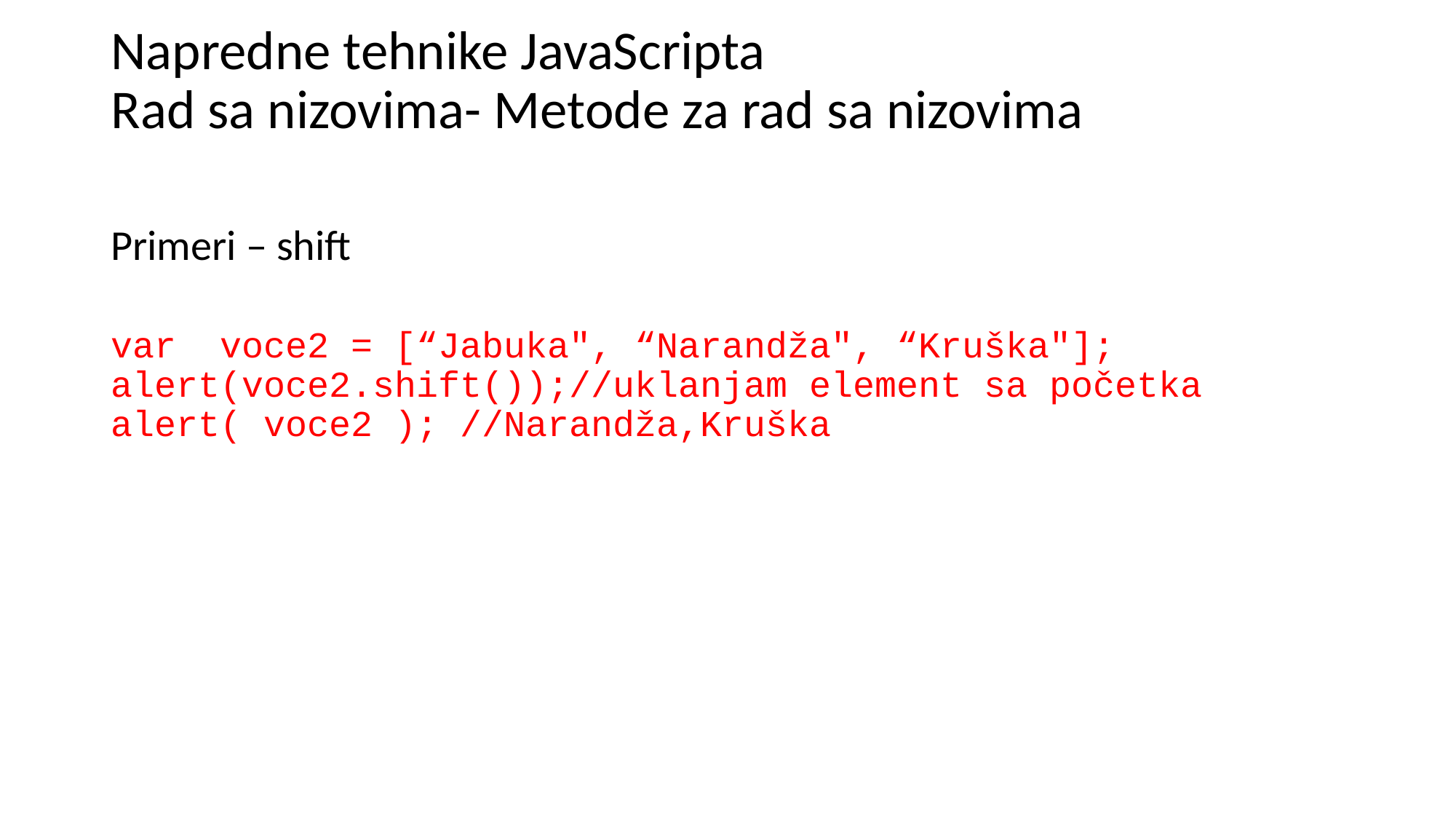

# Napredne tehnike JavaScripta Rad sa nizovima- Metode za rad sa nizovima
Primeri – shift

var  voce2 = [“Jabuka", “Narandža", “Kruška"];
alert(voce2.shift());//uklanjam element sa početka
alert( voce2 ); //Narandža,Kruška